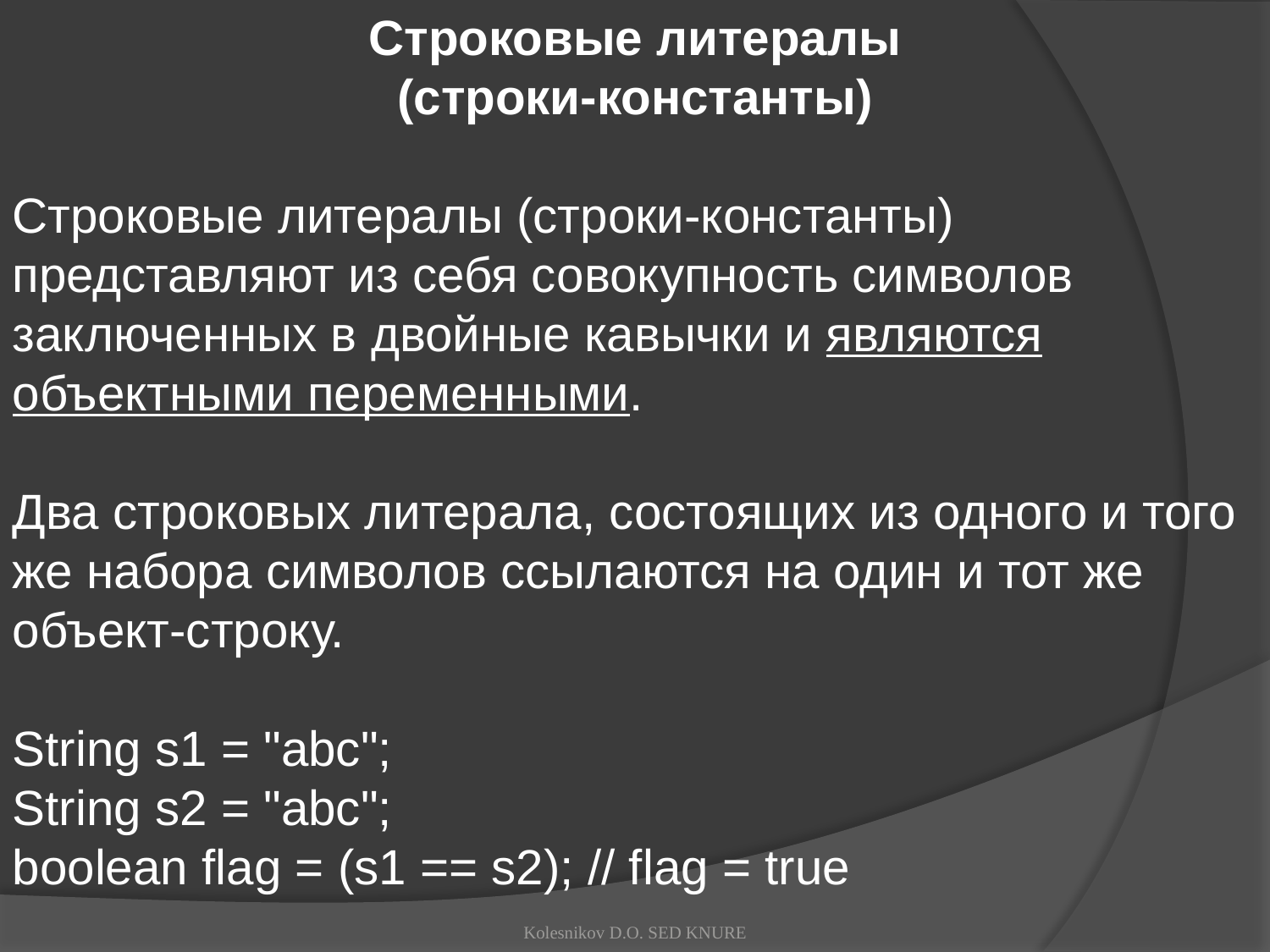

Строковые литералы
(строки-константы)

Строковые литералы (строки-константы) представляют из себя совокупность символов заключенных в двойные кавычки и являются объектными переменными.

Два строковых литерала, состоящих из одного и того же набора символов ссылаются на один и тот же объект-строку.

String s1 = "abc";
String s2 = "abc";
boolean flag = (s1 == s2); // flag = true
Kolesnikov D.O. SED KNURE